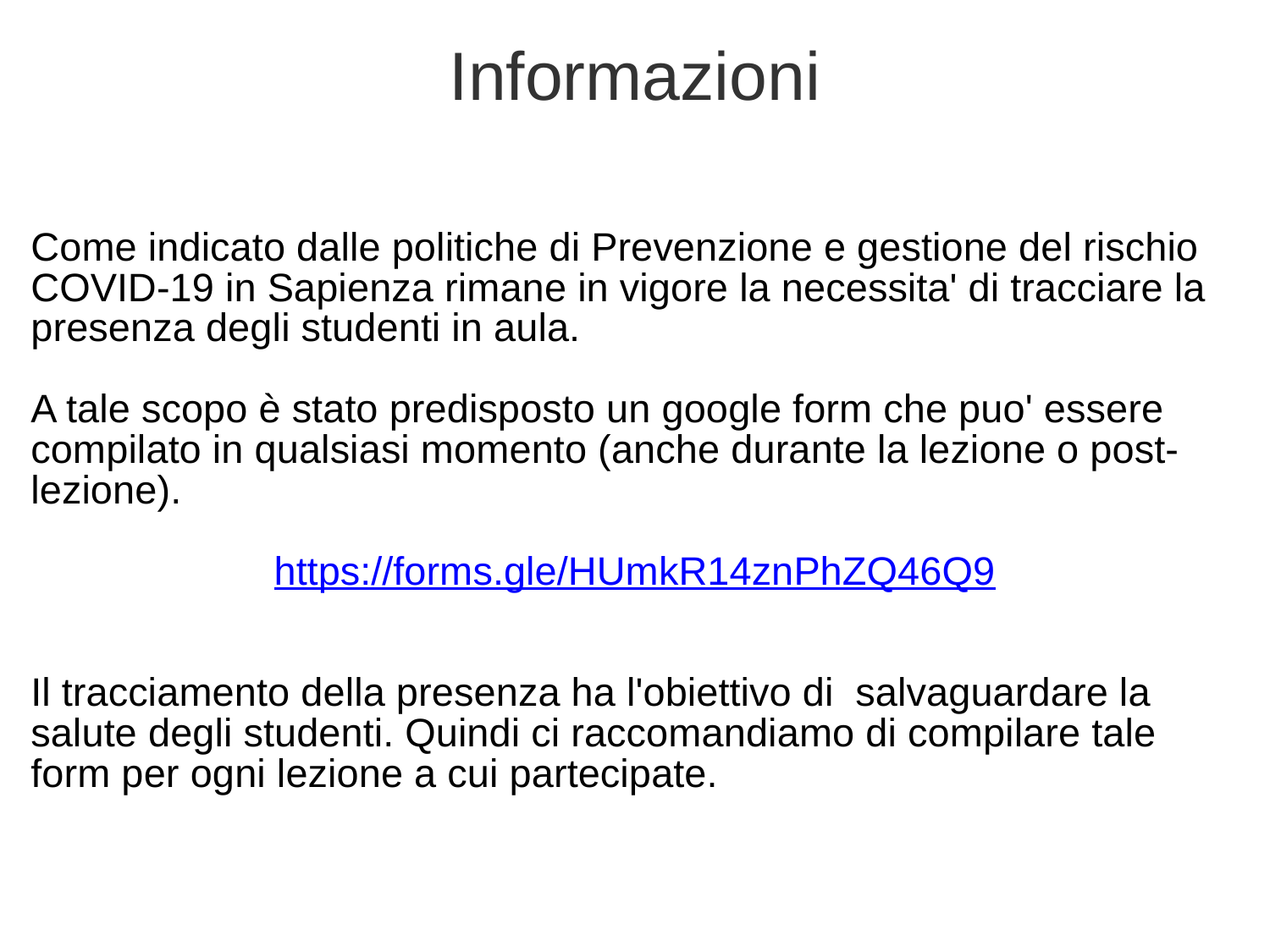

# Informazioni
Come indicato dalle politiche di Prevenzione e gestione del rischio COVID-19 in Sapienza rimane in vigore la necessita' di tracciare la presenza degli studenti in aula.

A tale scopo è stato predisposto un google form che puo' essere compilato in qualsiasi momento (anche durante la lezione o post-lezione).

https://forms.gle/HUmkR14znPhZQ46Q9

Il tracciamento della presenza ha l'obiettivo di  salvaguardare la salute degli studenti. Quindi ci raccomandiamo di compilare tale form per ogni lezione a cui partecipate.